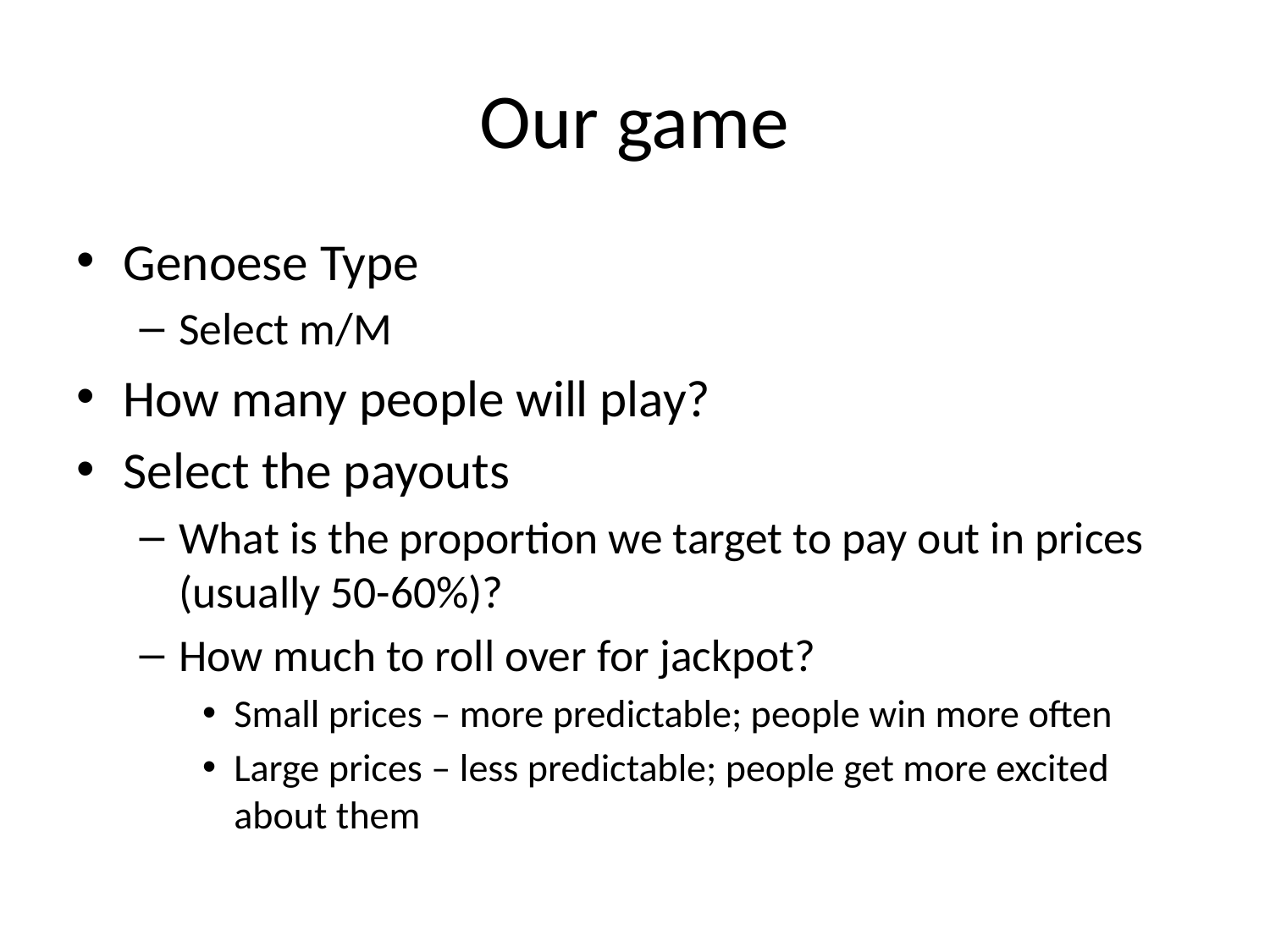

# Our game
Genoese Type
Select m/M
How many people will play?
Select the payouts
What is the proportion we target to pay out in prices (usually 50-60%)?
How much to roll over for jackpot?
Small prices – more predictable; people win more often
Large prices – less predictable; people get more excited about them